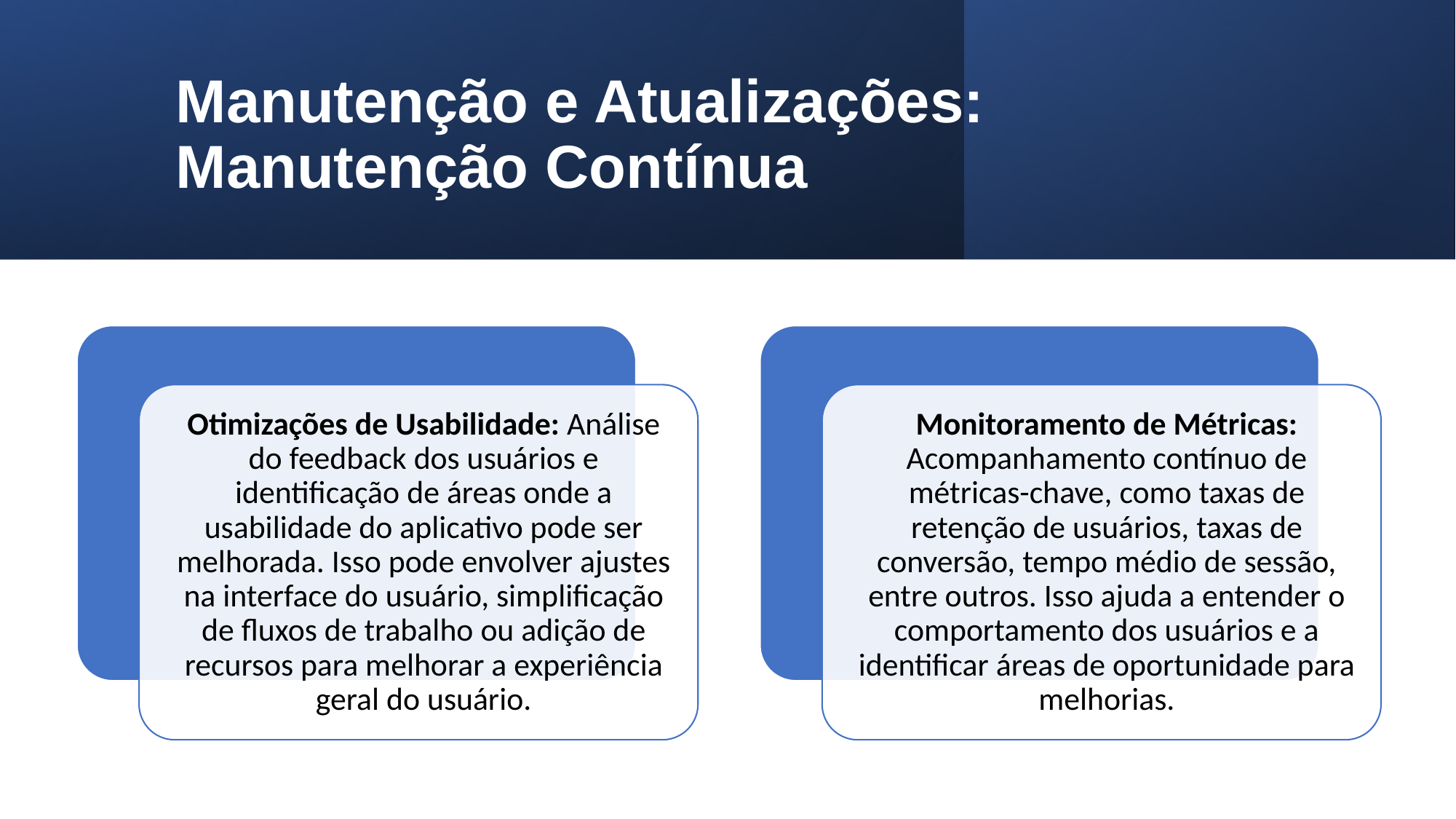

# Manutenção e Atualizações: Manutenção Contínua
Otimizações de Usabilidade: Análise do feedback dos usuários e identificação de áreas onde a usabilidade do aplicativo pode ser melhorada. Isso pode envolver ajustes na interface do usuário, simplificação de fluxos de trabalho ou adição de recursos para melhorar a experiência geral do usuário.
Monitoramento de Métricas: Acompanhamento contínuo de métricas-chave, como taxas de retenção de usuários, taxas de conversão, tempo médio de sessão, entre outros. Isso ajuda a entender o comportamento dos usuários e a identificar áreas de oportunidade para melhorias.